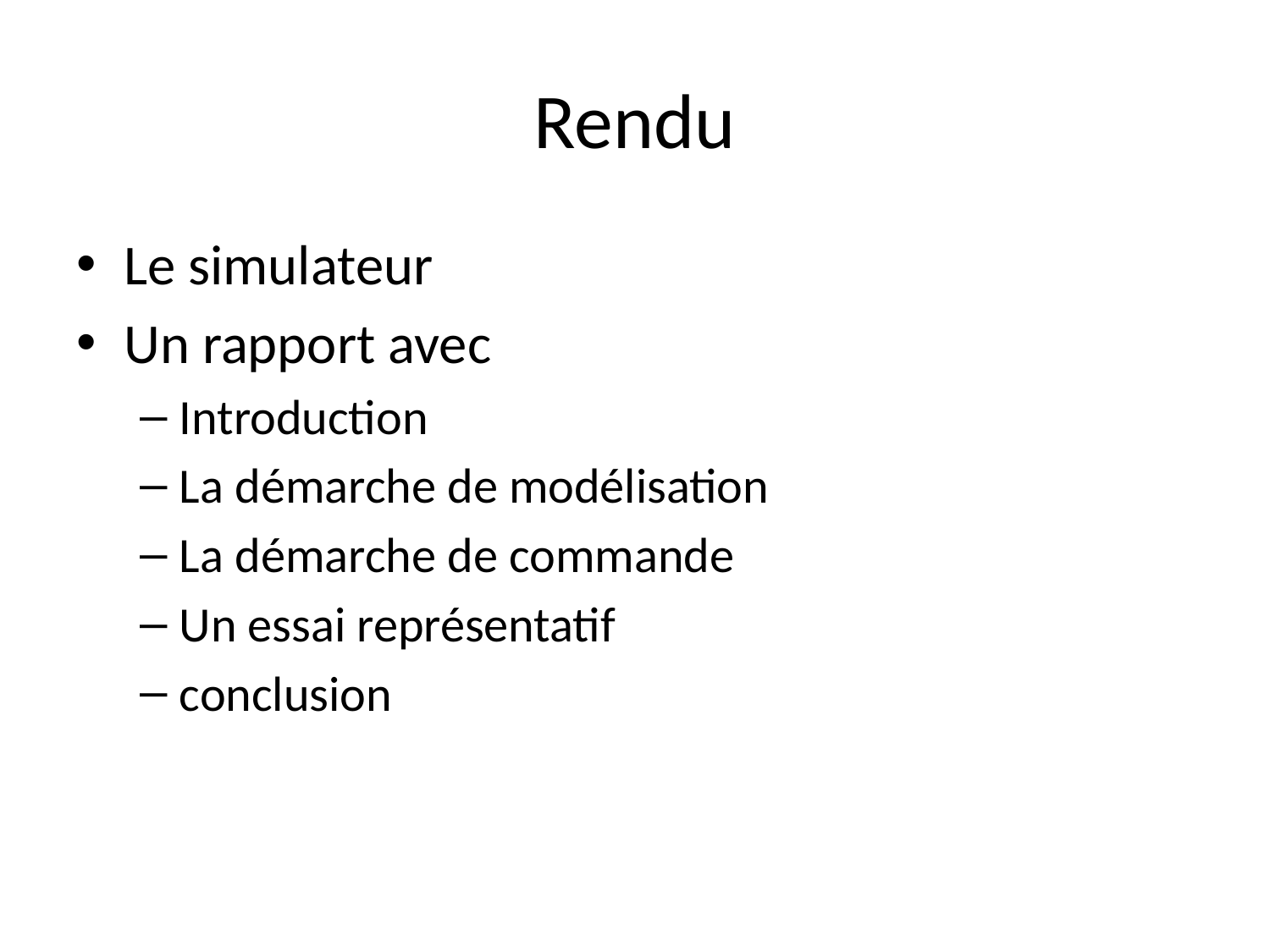

# Rendu
Le simulateur
Un rapport avec
Introduction
La démarche de modélisation
La démarche de commande
Un essai représentatif
conclusion